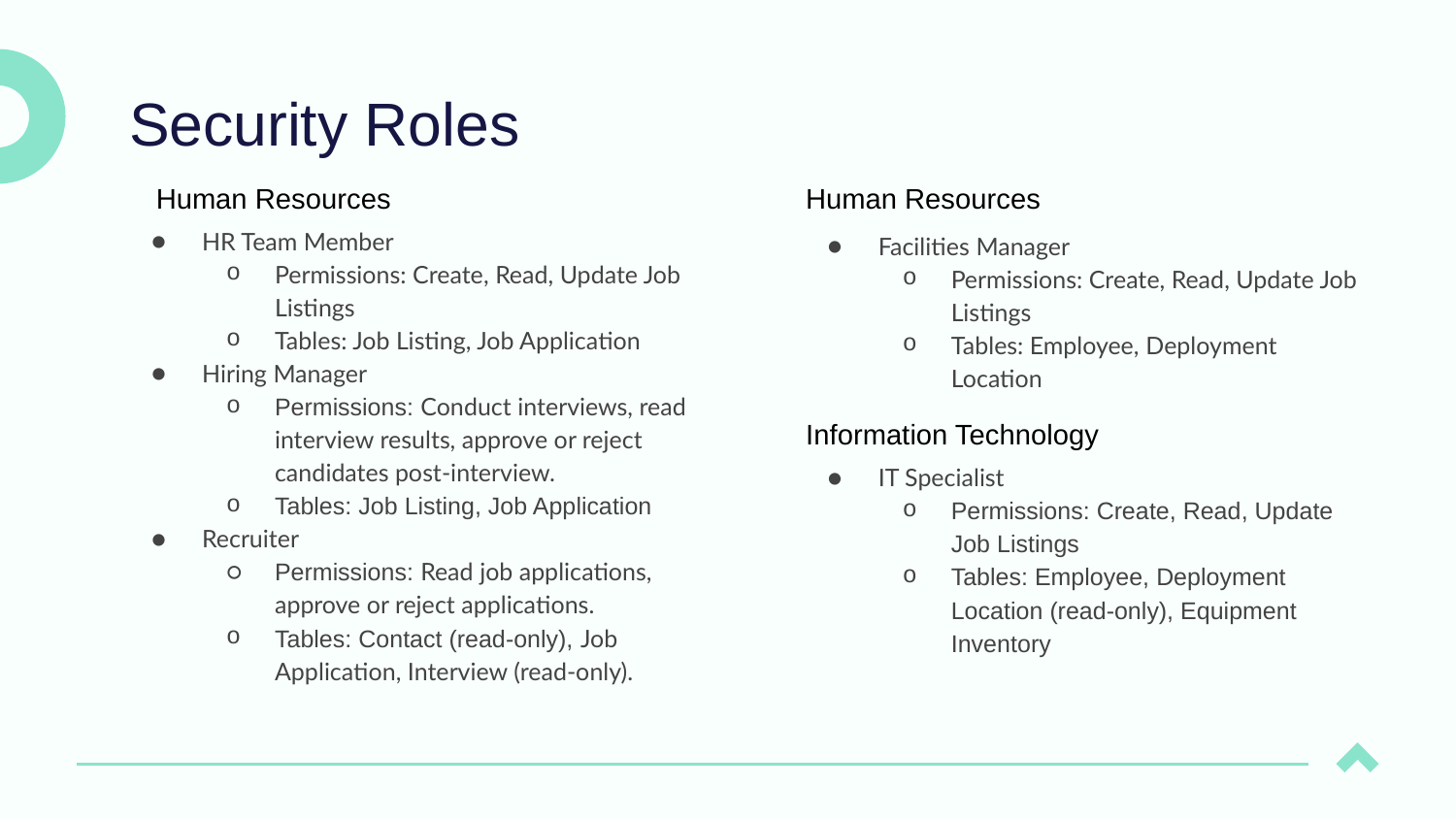

# Security Roles
Human Resources
Human Resources

HR Team Member
Permissions: Create, Read, Update Job Listings
Tables: Job Listing, Job Application
Hiring Manager
Permissions: Conduct interviews, read interview results, approve or reject candidates post-interview.
Tables: Job Listing, Job Application
Recruiter
Permissions: Read job applications, approve or reject applications.
Tables: Contact (read-only), Job Application, Interview (read-only).

Facilities Manager
Permissions: Create, Read, Update Job Listings
Tables: Employee, Deployment Location

IT Specialist
Permissions: Create, Read, Update Job Listings
Tables: Employee, Deployment Location (read-only), Equipment Inventory
Information Technology